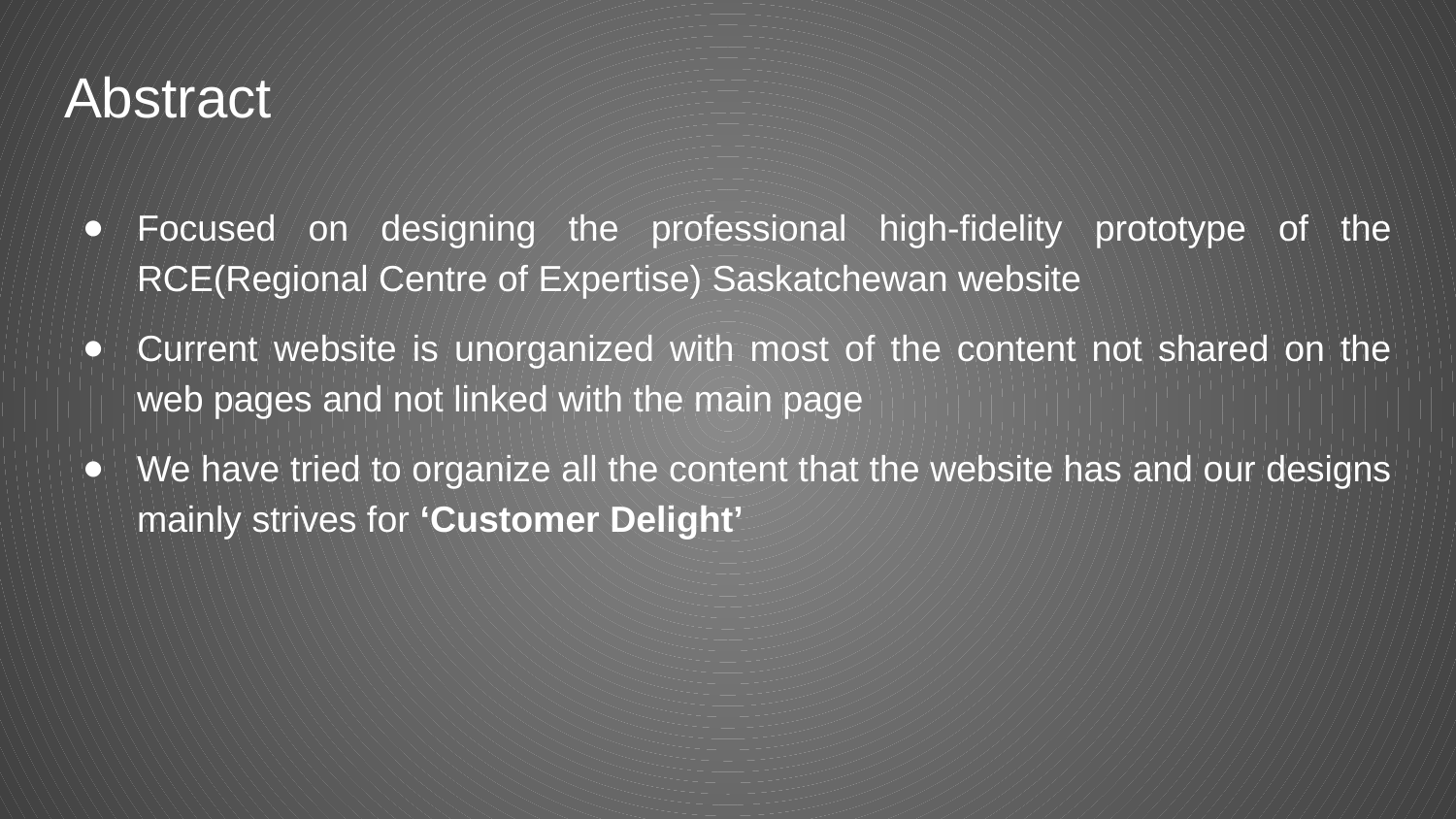

# Abstract
Focused on designing the professional high-fidelity prototype of the RCE(Regional Centre of Expertise) Saskatchewan website
Current website is unorganized with most of the content not shared on the web pages and not linked with the main page
We have tried to organize all the content that the website has and our designs mainly strives for ‘Customer Delight’